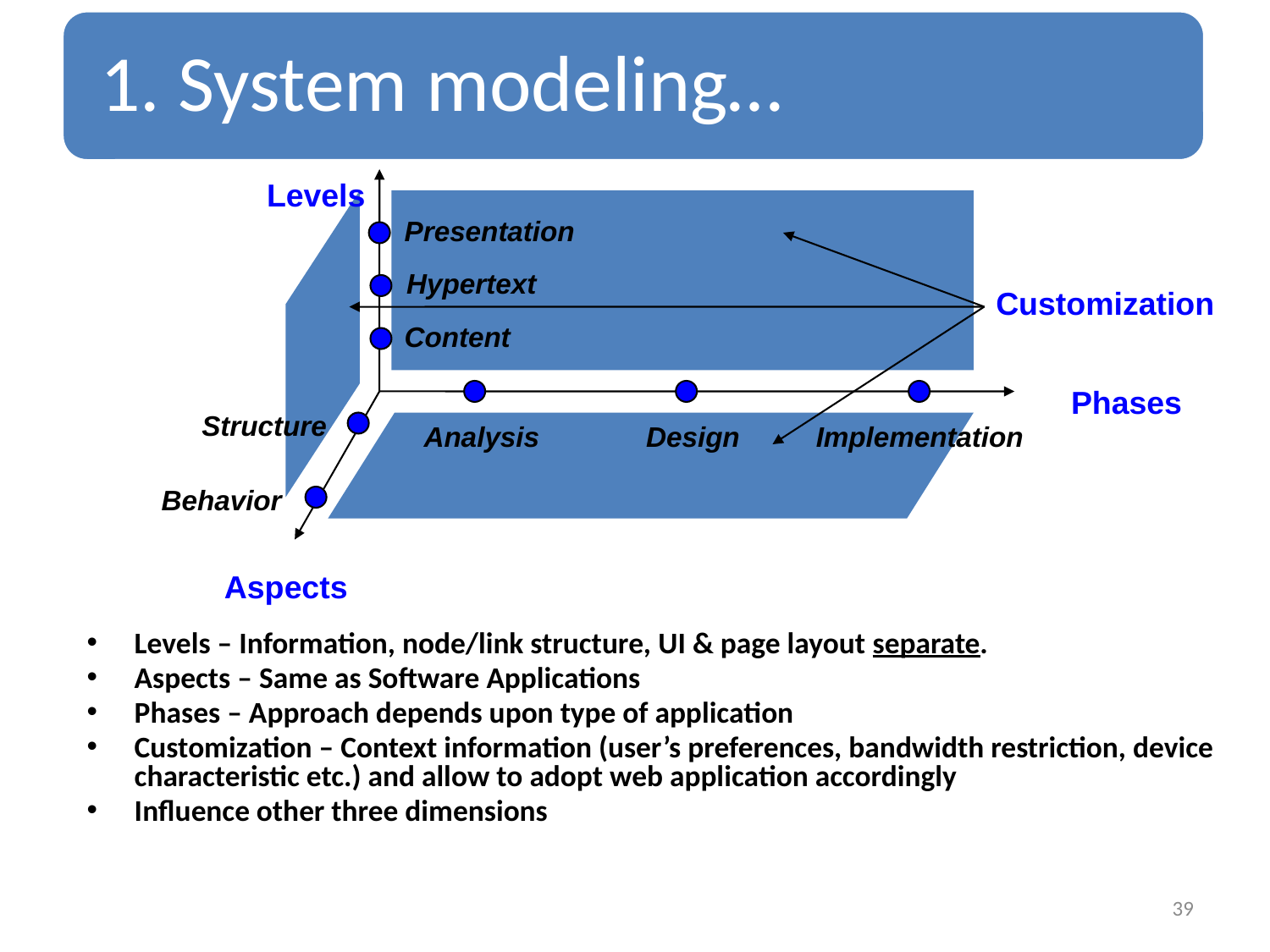

1. System modeling…
Levels

Presentation

Hypertext

Customization

Content

Phases

Structure

Analysis
Design
Implementation
Behavior

Aspects
Levels – Information, node/link structure, UI & page layout separate.
Aspects – Same as Software Applications
Phases – Approach depends upon type of application
Customization – Context information (user’s preferences, bandwidth restriction, device characteristic etc.) and allow to adopt web application accordingly
Influence other three dimensions
39